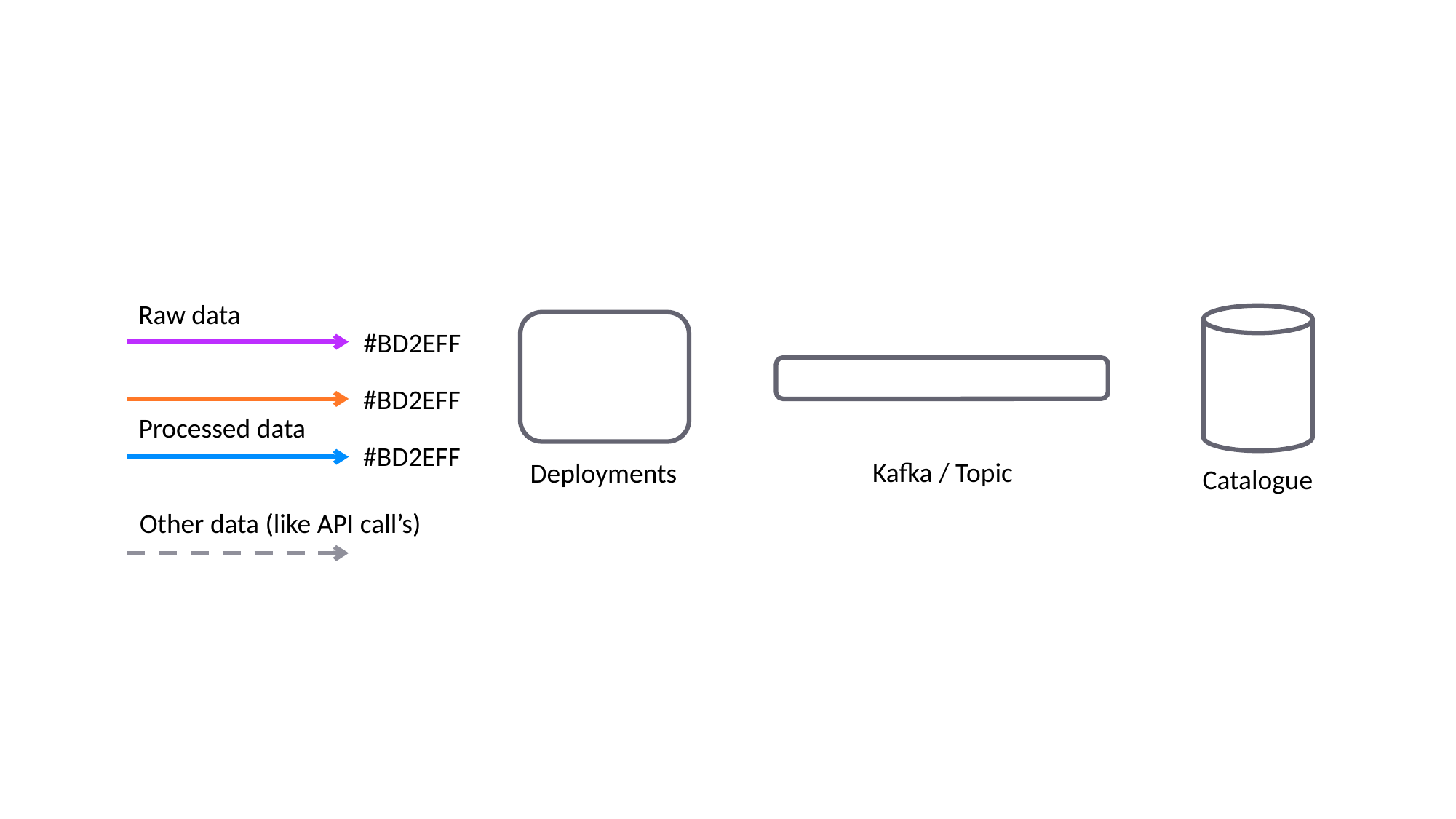

Raw data

#BD2EFF

#BD2EFF
Processed data
#BD2EFF
Kafka / Topic
Deployments
Catalogue
Other data (like API call’s)